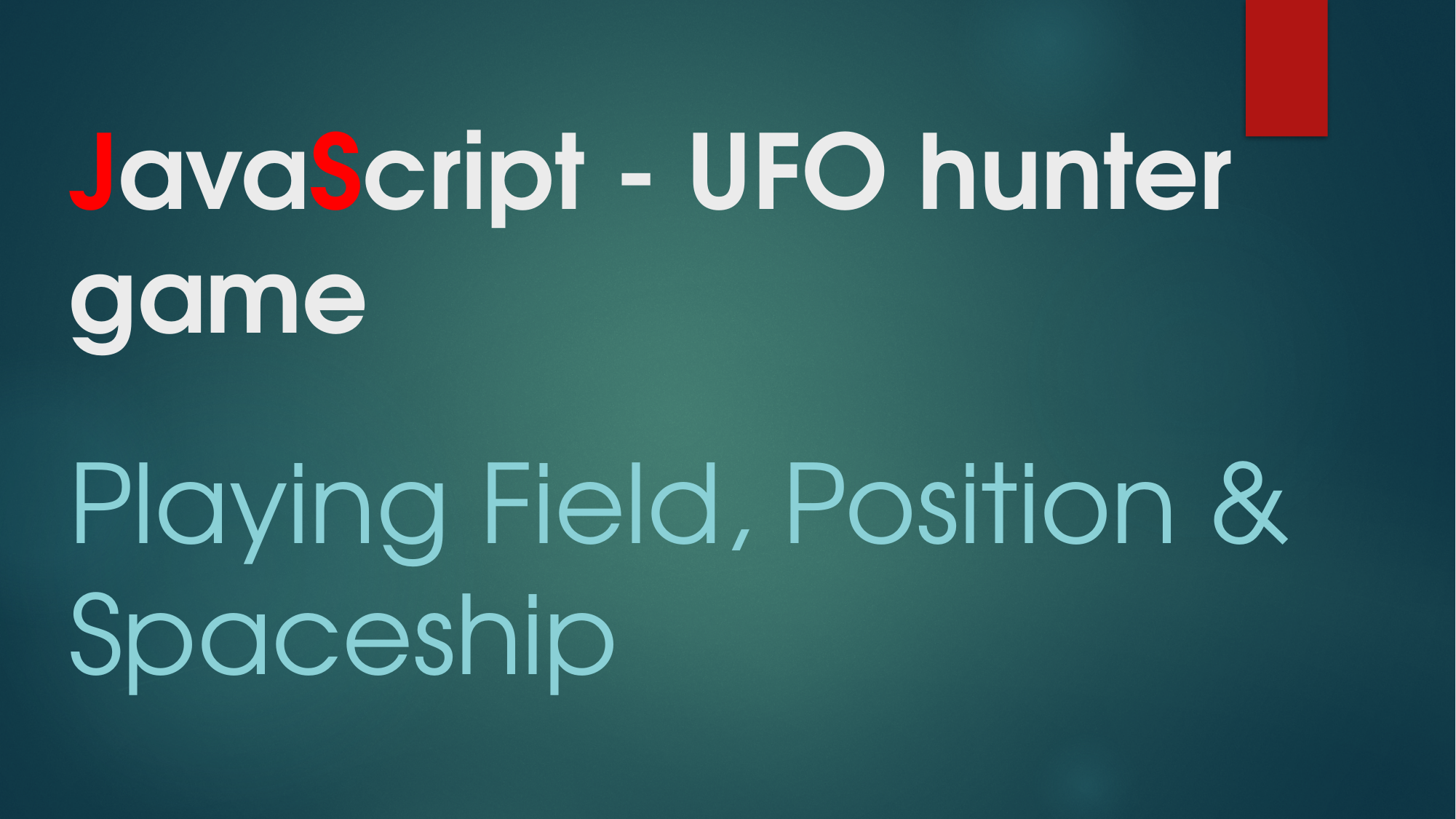

# JavaScript - UFO hunter game Playing Field, Position & Spaceship